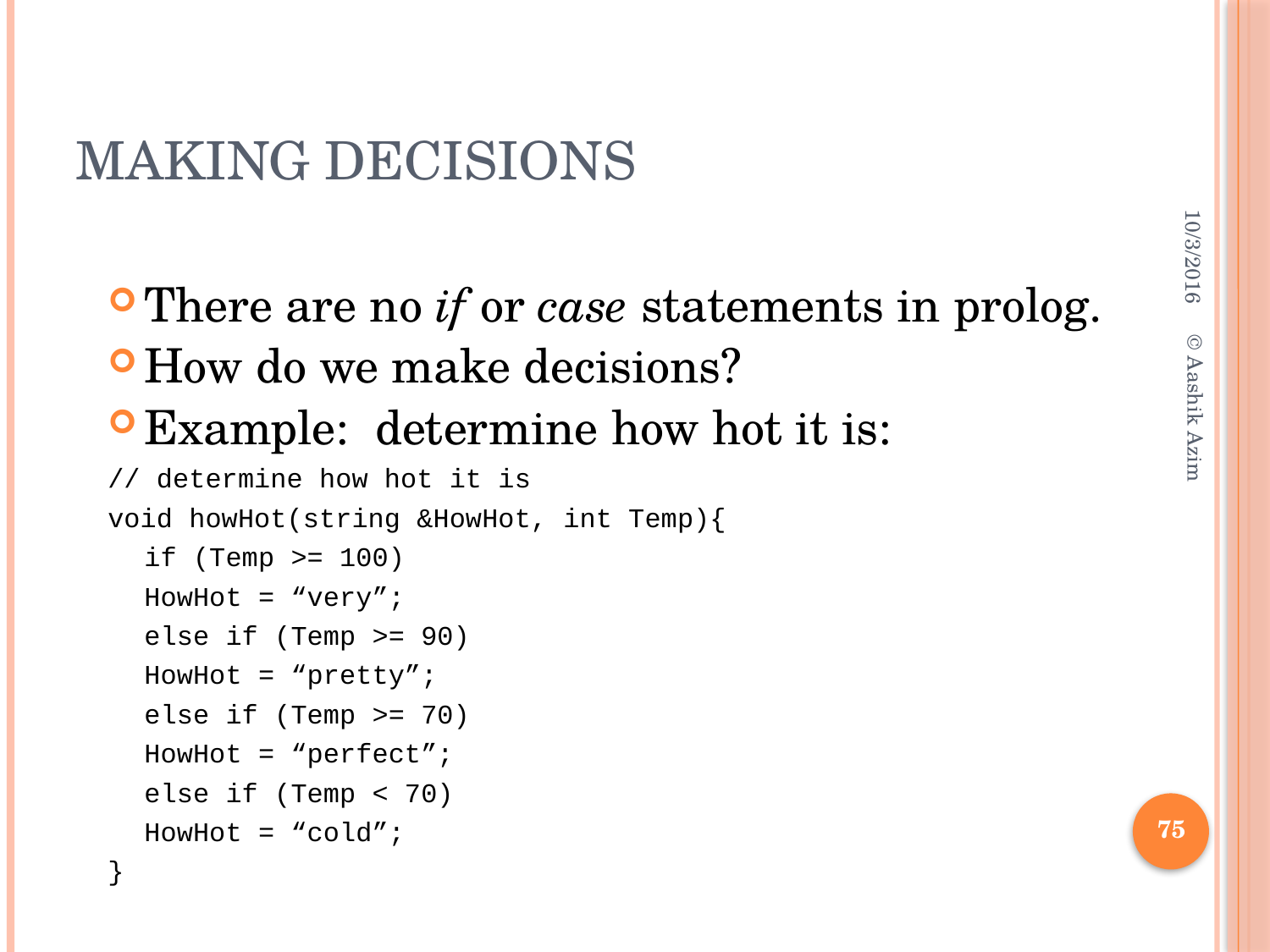

# Making Decisions
10/3/2016
There are no if or case statements in prolog.
How do we make decisions?
Example:  determine how hot it is:
// determine how hot it is
void howHot(string &HowHot, int Temp){
	if (Temp >= 100)
		HowHot = “very”;
	else if (Temp >= 90)
		HowHot = “pretty”;
	else if (Temp >= 70)
		HowHot = “perfect”;
	else if (Temp < 70)
		HowHot = “cold”;
}
© Aashik Azim
75